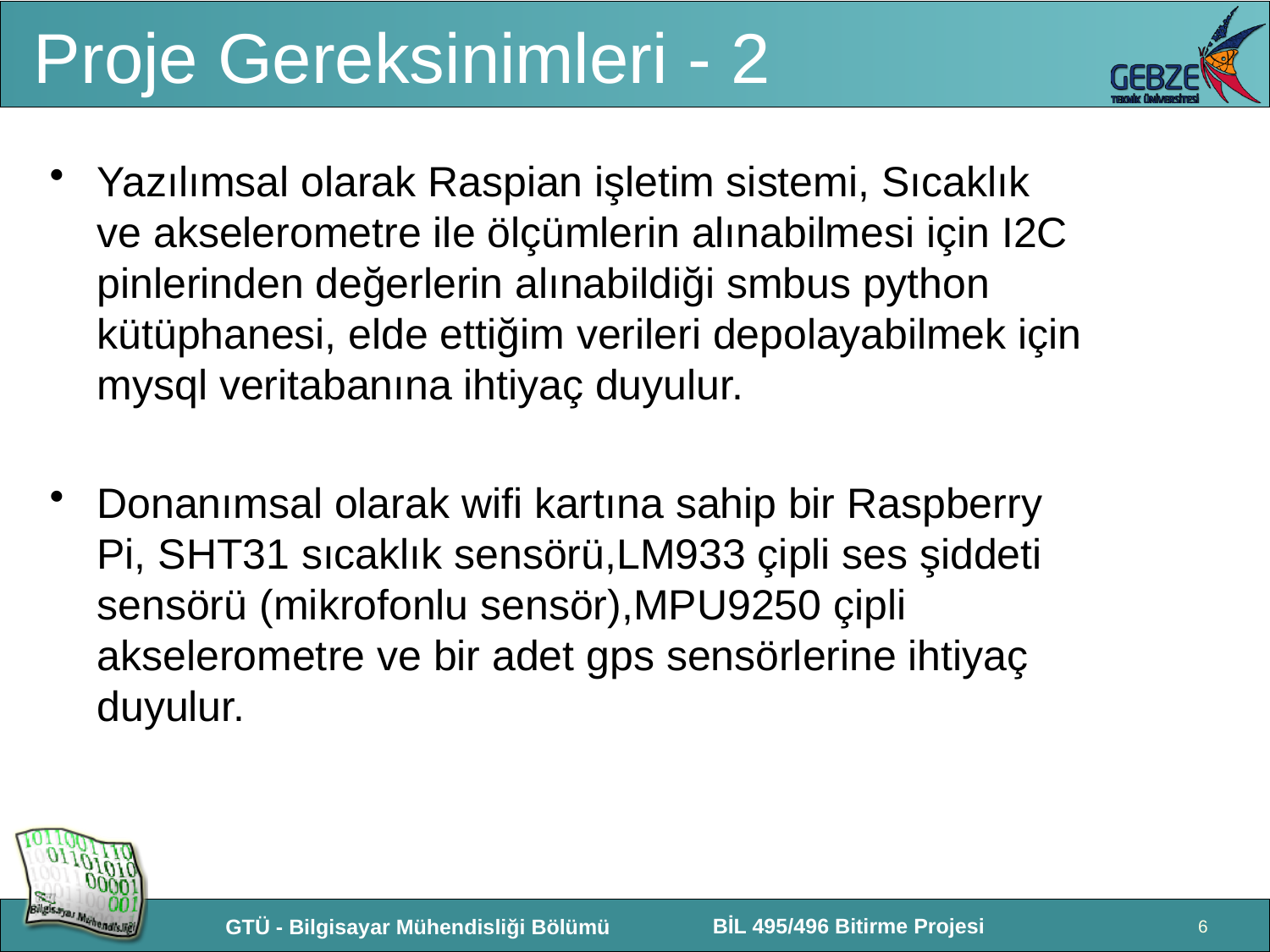

# Proje Gereksinimleri - 2
Yazılımsal olarak Raspian işletim sistemi, Sıcaklık ve akselerometre ile ölçümlerin alınabilmesi için I2C pinlerinden değerlerin alınabildiği smbus python kütüphanesi, elde ettiğim verileri depolayabilmek için mysql veritabanına ihtiyaç duyulur.

Donanımsal olarak wifi kartına sahip bir Raspberry Pi, SHT31 sıcaklık sensörü,LM933 çipli ses şiddeti sensörü (mikrofonlu sensör),MPU9250 çipli akselerometre ve bir adet gps sensörlerine ihtiyaç duyulur.

6